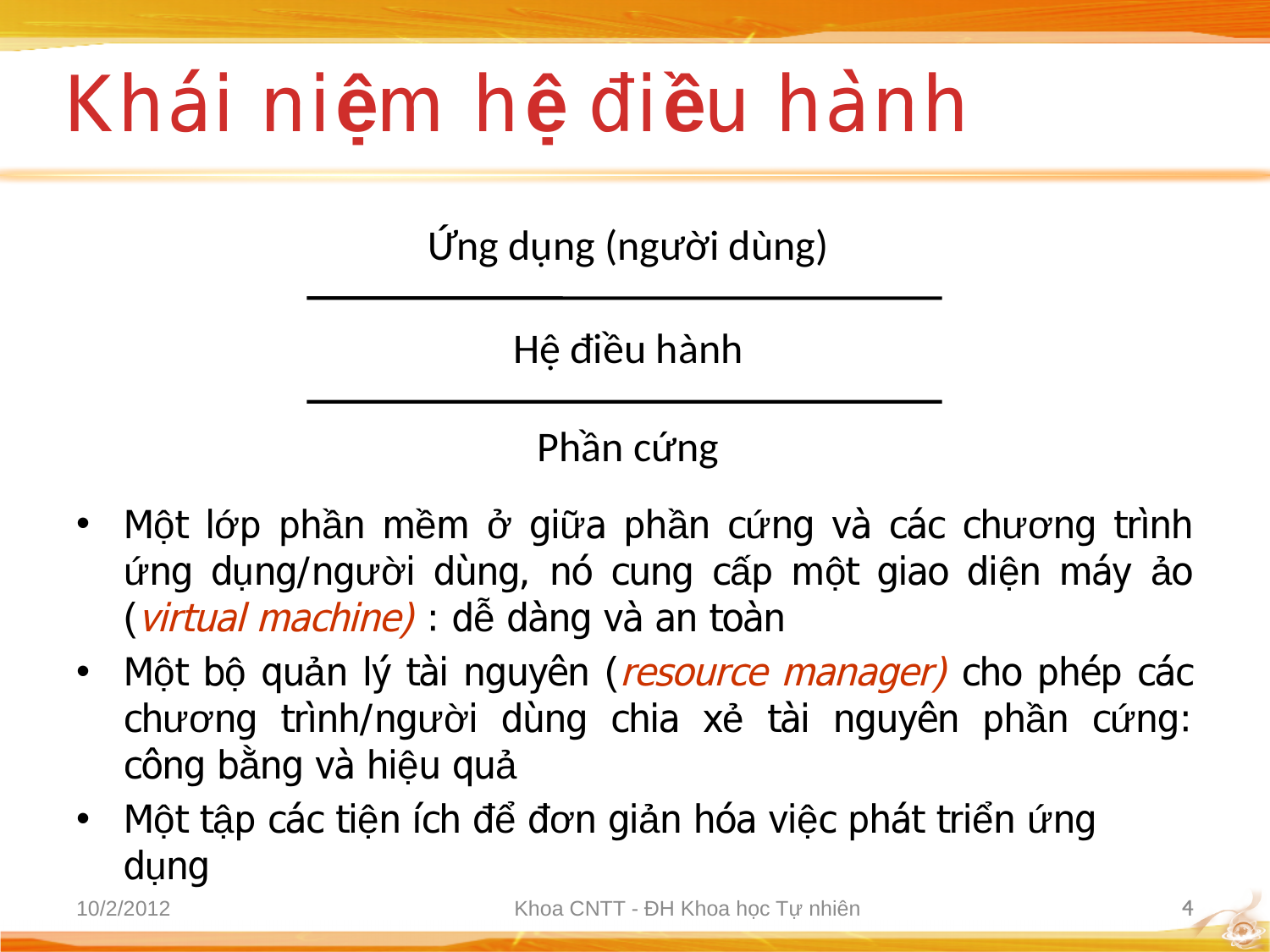

# Khái niệm hệ điều hành
Ứng dụng (người dùng)

Một lớp phần mềm ở giữa phần cứng và các chương trình ứng dụng/người dùng, nó cung cấp một giao diện máy ảo (virtual machine) : dễ dàng và an toàn
Một bộ quản lý tài nguyên (resource manager) cho phép các chương trình/người dùng chia xẻ tài nguyên phần cứng: công bằng và hiệu quả
Một tập các tiện ích để đơn giản hóa việc phát triển ứng dụng

Hệ điều hành

Phần cứng
10/2/2012
Khoa CNTT - ĐH Khoa học Tự nhiên
4